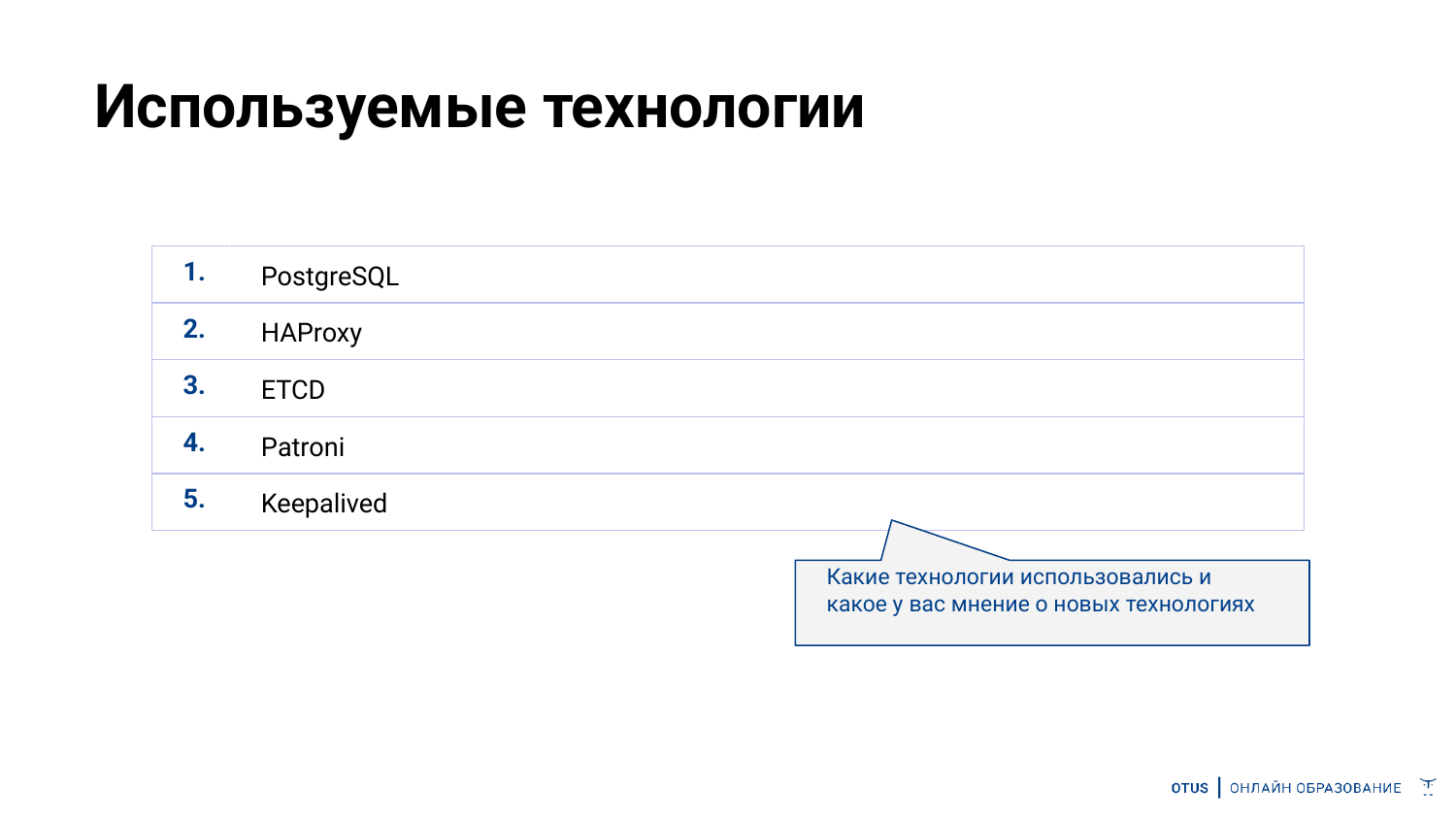

# Используемые технологии

| 1. | PostgreSQL |
| --- | --- |
| 2. | HAProxy |
| 3. | ETCD |
| 4. | Patroni |
| 5. | Keepalived |
Какие технологии использовались и какое у вас мнение о новых технологиях